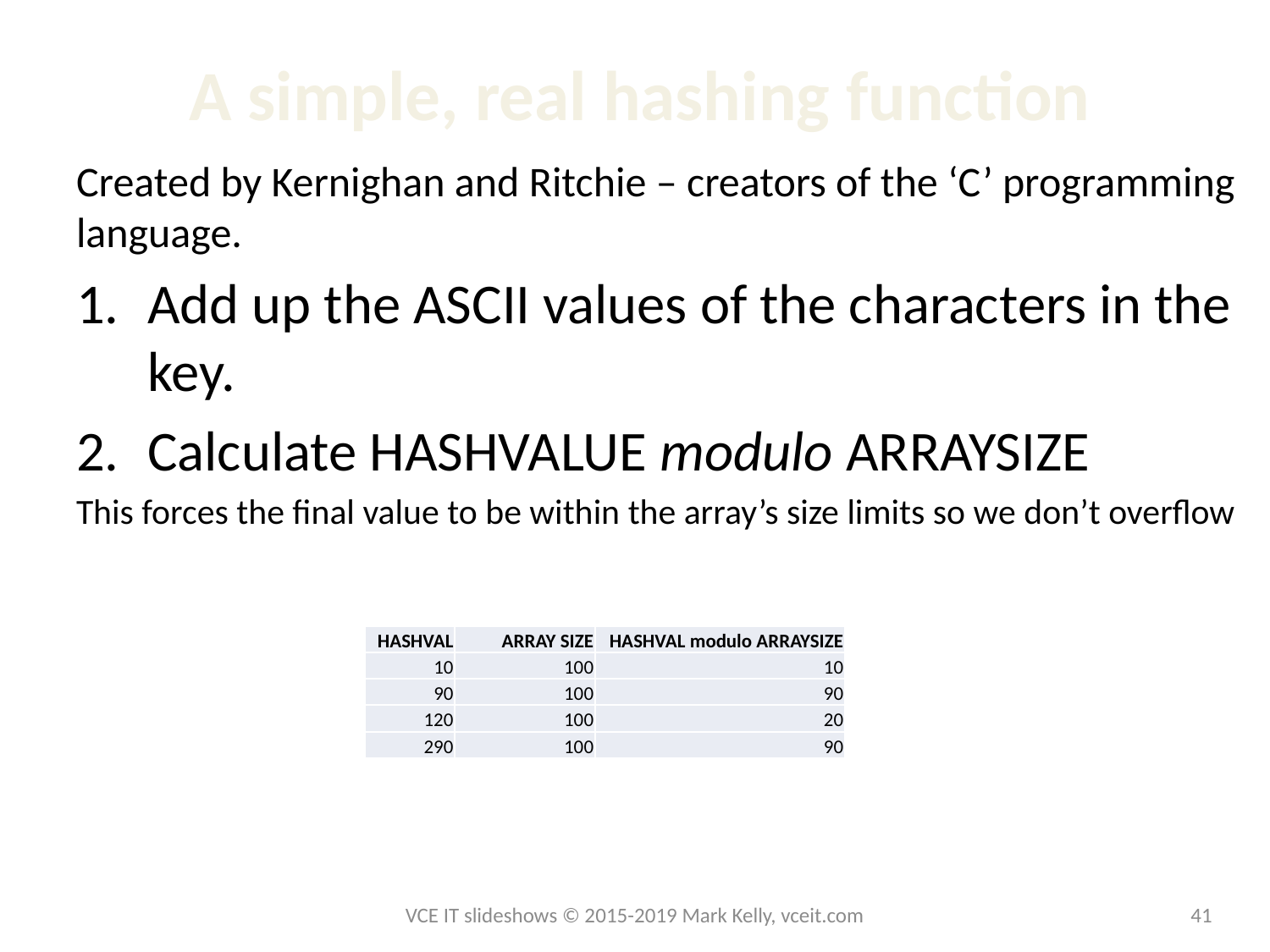

# A simple, real hashing function
Created by Kernighan and Ritchie – creators of the ‘C’ programming language.
Add up the ASCII values of the characters in the key.
Calculate HASHVALUE modulo ARRAYSIZE
This forces the final value to be within the array’s size limits so we don’t overflow

| HASHVAL | ARRAY SIZE | HASHVAL modulo ARRAYSIZE |
| --- | --- | --- |
| 10 | 100 | 10 |
| 90 | 100 | 90 |
| 120 | 100 | 20 |
| 290 | 100 | 90 |
VCE IT slideshows © 2015-2019 Mark Kelly, vceit.com
41